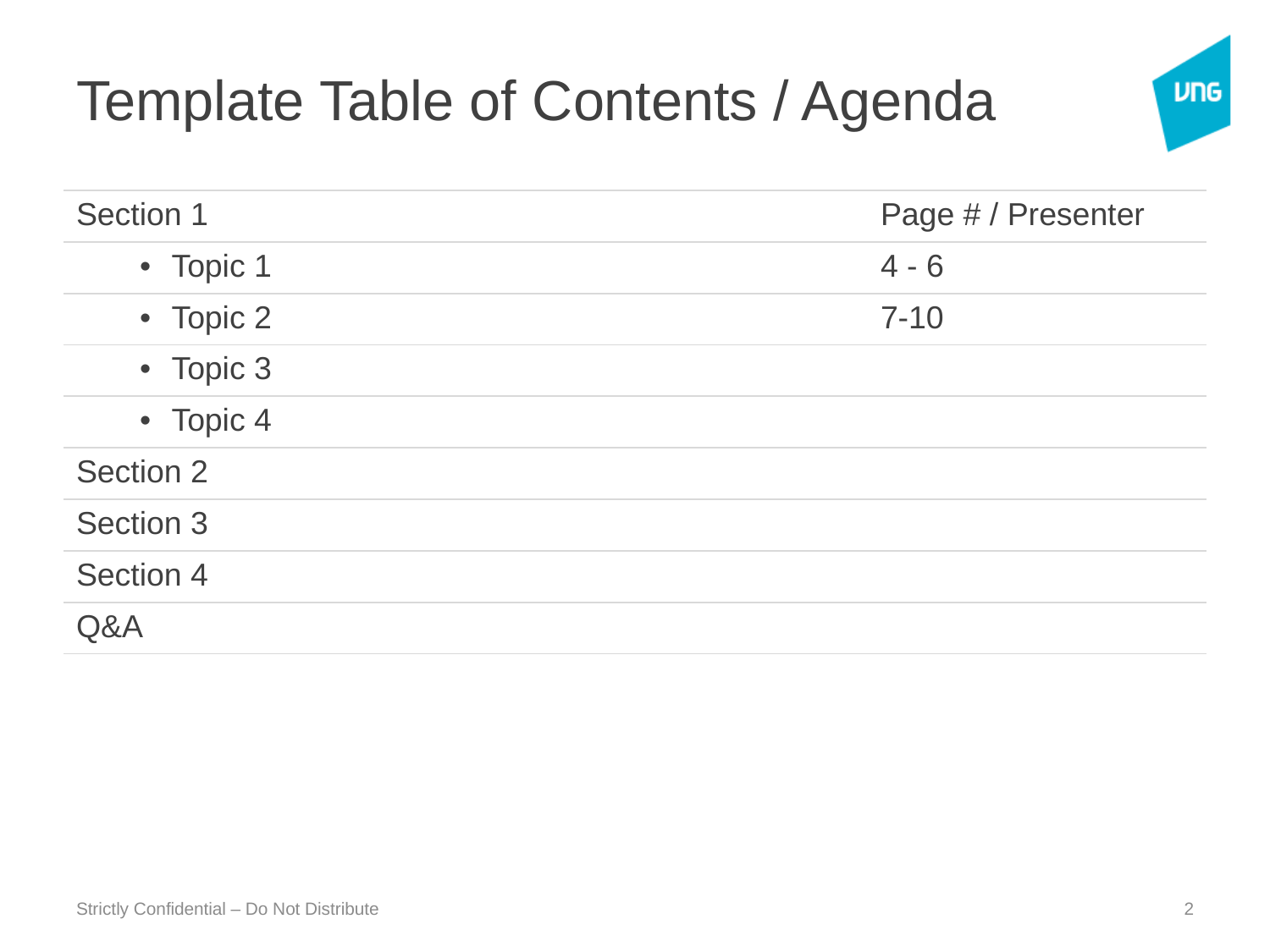

# Template Table of Contents / Agenda
| Section 1 | Page # / Presenter |
| --- | --- |
| Topic 1 | 4 - 6 |
| Topic 2 | 7-10 |
| Topic 3 |  |
| Topic 4 |  |
| Section 2 |  |
| Section 3 |  |
| Section 4 |  |
| Q&A |  |
Strictly Confidential – Do Not Distribute
2